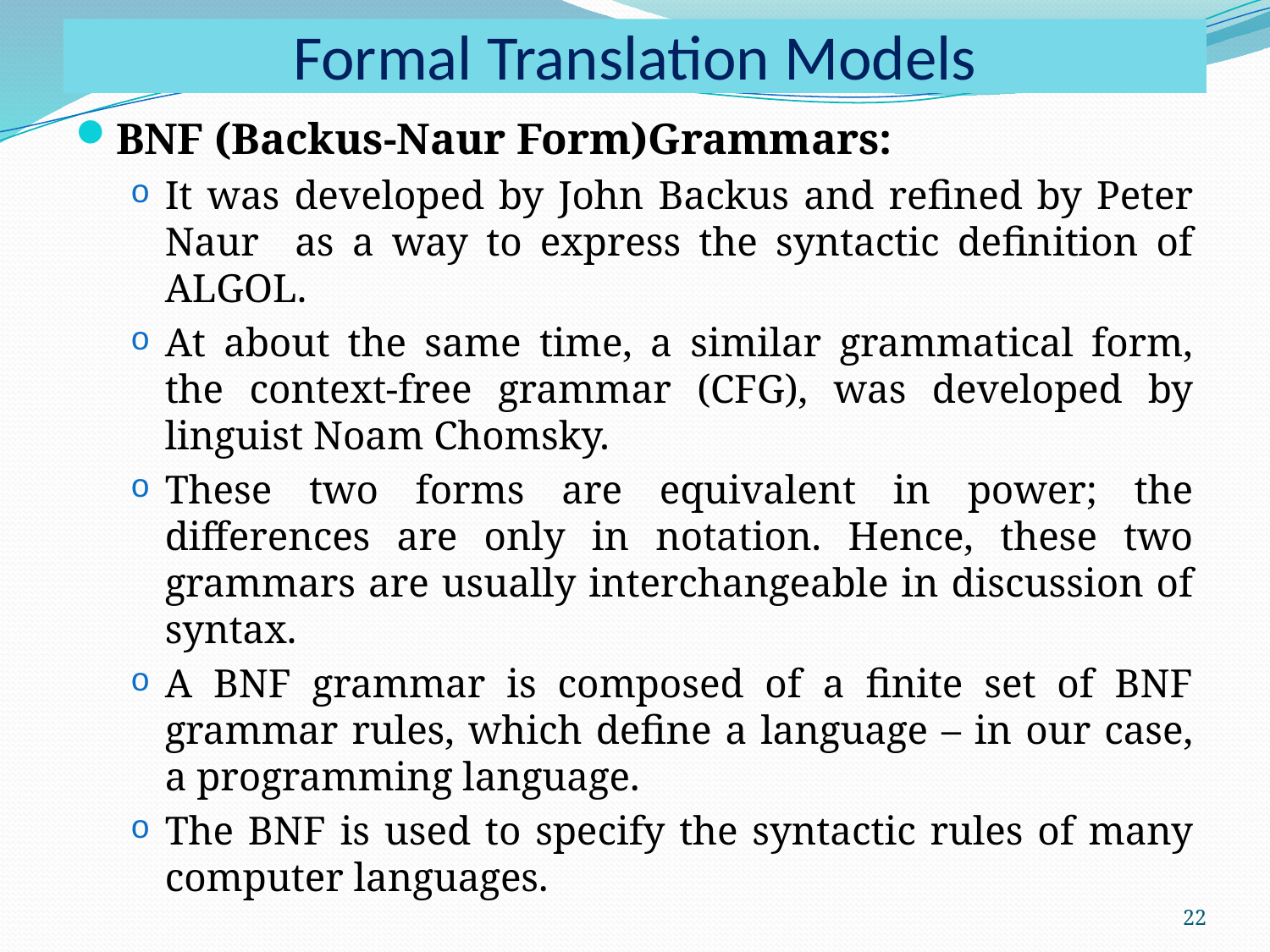

# Formal Translation Models
BNF (Backus-Naur Form)Grammars:
It was developed by John Backus and refined by Peter Naur  as a way to express the syntactic definition of ALGOL.
At about the same time, a similar grammatical form, the context-free grammar (CFG), was developed by linguist Noam Chomsky.
These two forms are equivalent in power; the differences are only in notation. Hence, these two grammars are usually interchangeable in discussion of syntax.
A BNF grammar is composed of a finite set of BNF grammar rules, which define a language – in our case, a programming language.
The BNF is used to specify the syntactic rules of many computer languages.
22